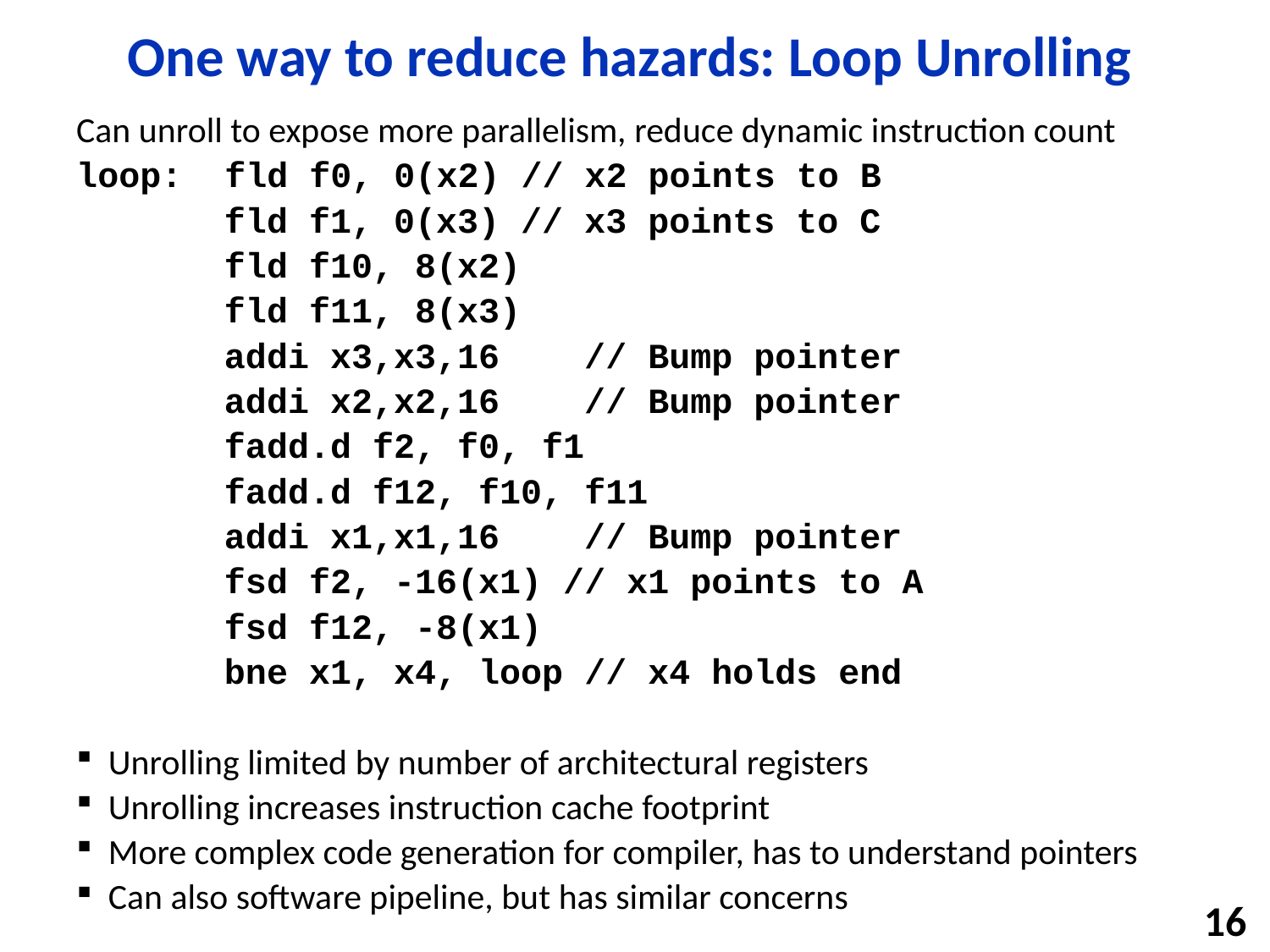

# One way to reduce hazards: Loop Unrolling
Can unroll to expose more parallelism, reduce dynamic instruction count
loop:  fld f0, 0(x2) // x2 points to B
	 fld f1, 0(x3) // x3 points to C
	 fld f10, 8(x2)
	 fld f11, 8(x3)
	 addi x3,x3,16	// Bump pointer
	 addi x2,x2,16	// Bump pointer
	 fadd.d f2, f0, f1
	 fadd.d f12, f10, f11
	 addi x1,x1,16	// Bump pointer
	 fsd f2, -16(x1) // x1 points to A
	 fsd f12, -8(x1)
	 bne x1, x4, loop // x4 holds end

Unrolling limited by number of architectural registers
Unrolling increases instruction cache footprint
More complex code generation for compiler, has to understand pointers
Can also software pipeline, but has similar concerns

16